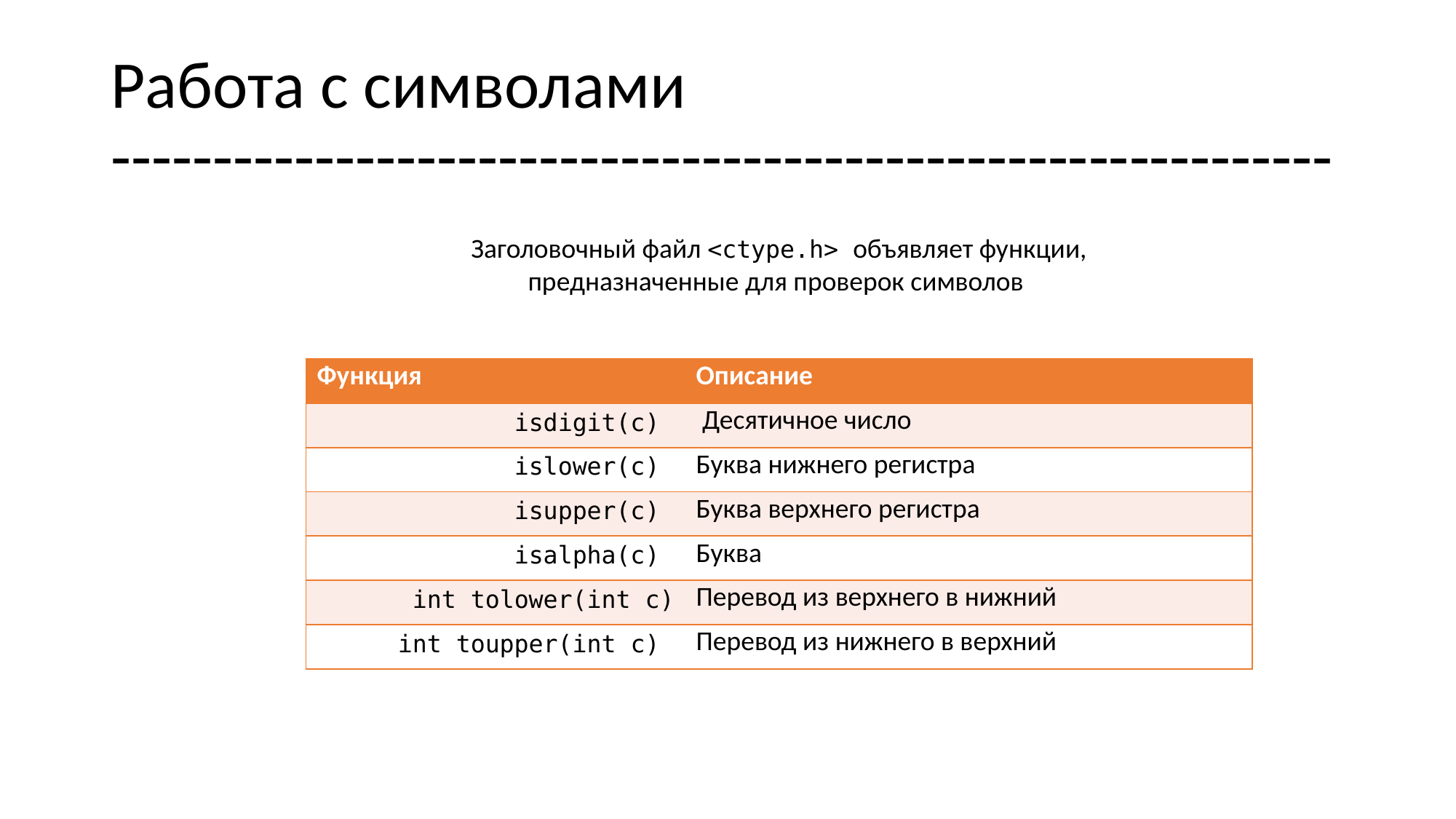

# Работа с символами ------------------------------------------------------------
Заголовочный файл <ctype.h> объявляет функции, предназначенные для проверок символов
| Функция | Описание |
| --- | --- |
| isdigit(c) | Десятичное число |
| islower(c) | Буква нижнего регистра |
| isupper(c) | Буква верхнего регистра |
| isalpha(c) | Буква |
| int tolower(int с) | Перевод из верхнего в нижний |
| int toupper(int с) | Перевод из нижнего в верхний |